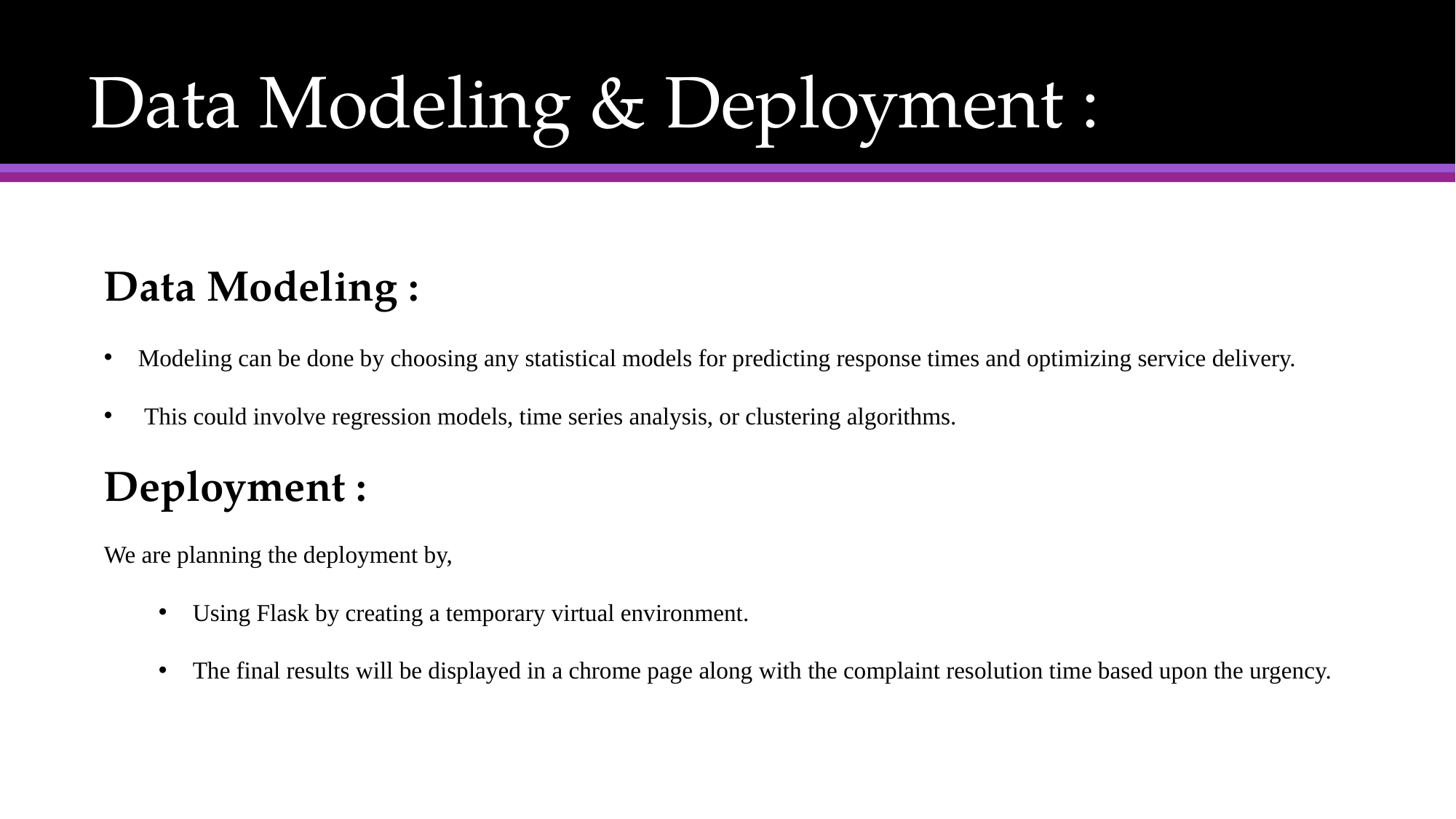

# Data Modeling & Deployment :
Data Modeling :

Modeling can be done by choosing any statistical models for predicting response times and optimizing service delivery.

 This could involve regression models, time series analysis, or clustering algorithms.

Deployment :

We are planning the deployment by,

Using Flask by creating a temporary virtual environment.

The final results will be displayed in a chrome page along with the complaint resolution time based upon the urgency.